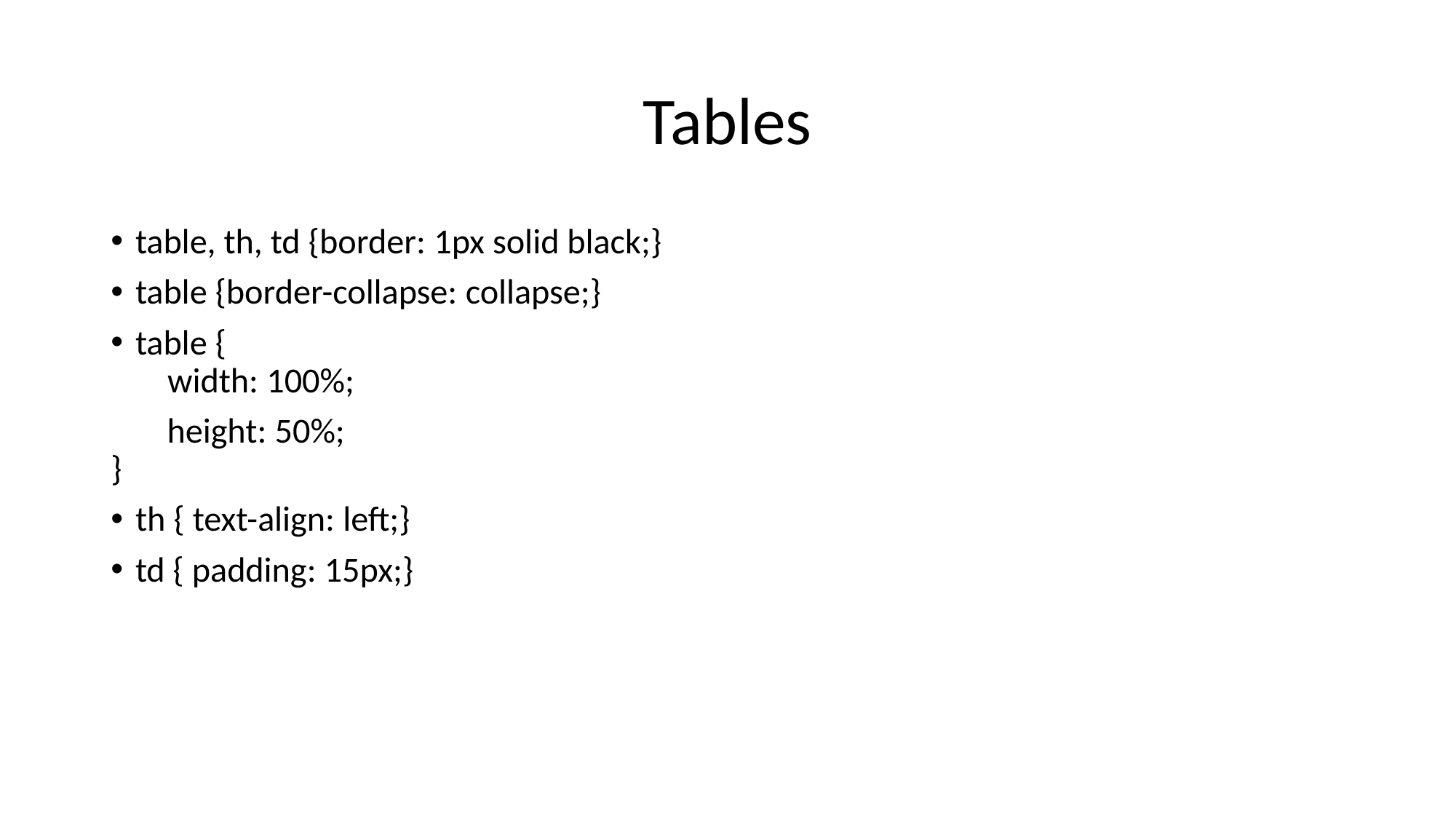

# Tables
table, th, td {border: 1px solid black;}
table {border-collapse: collapse;}
table {
    width: 100%;
       height: 50%;
}
th { text-align: left;}
td { padding: 15px;}